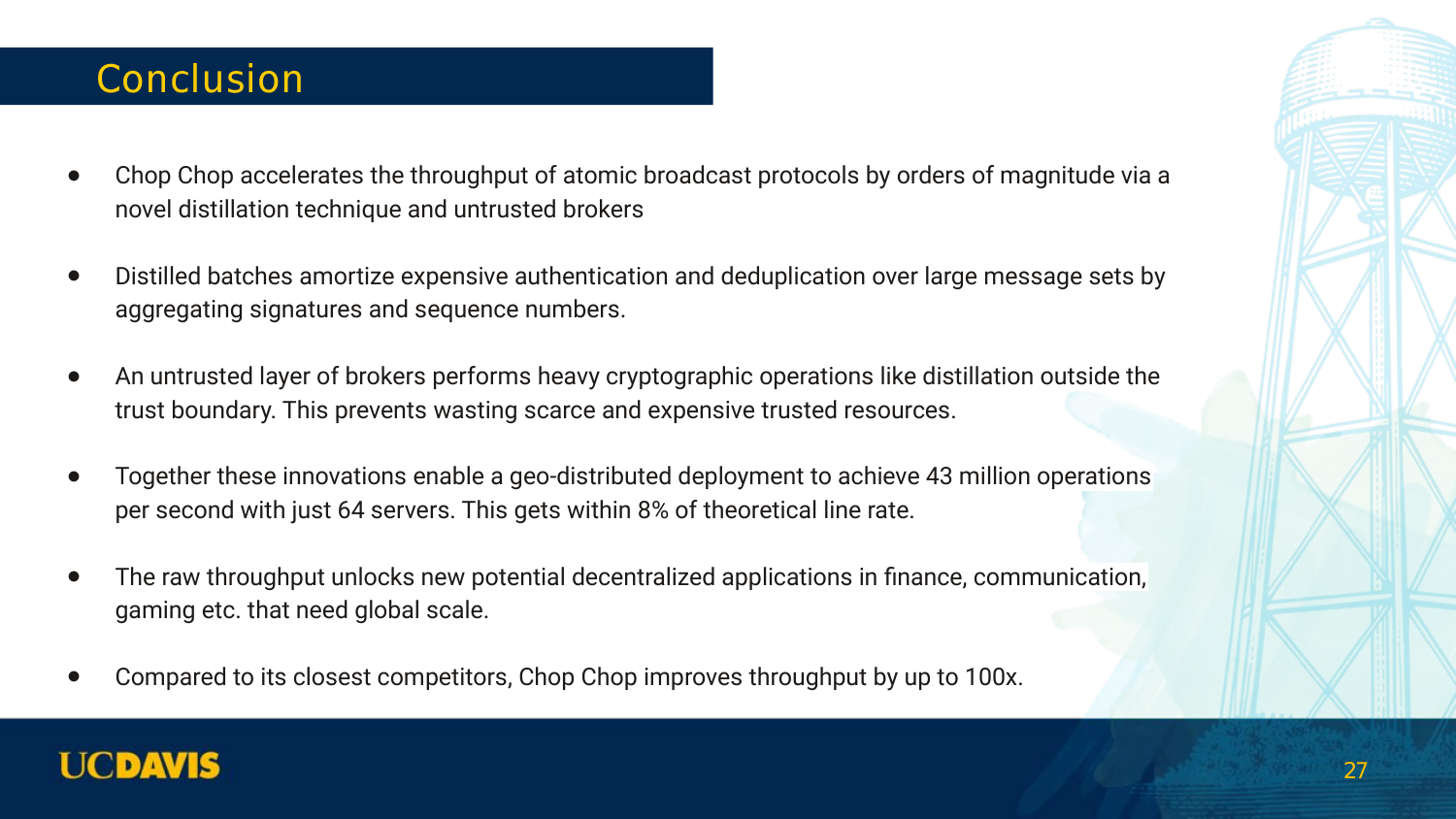

# Conclusion
Chop Chop accelerates the throughput of atomic broadcast protocols by orders of magnitude via a novel distillation technique and untrusted brokers

Distilled batches amortize expensive authentication and deduplication over large message sets by aggregating signatures and sequence numbers.

An untrusted layer of brokers performs heavy cryptographic operations like distillation outside the trust boundary. This prevents wasting scarce and expensive trusted resources.

Together these innovations enable a geo-distributed deployment to achieve 43 million operations per second with just 64 servers. This gets within 8% of theoretical line rate.

The raw throughput unlocks new potential decentralized applications in finance, communication, gaming etc. that need global scale.

Compared to its closest competitors, Chop Chop improves throughput by up to 100x.

27